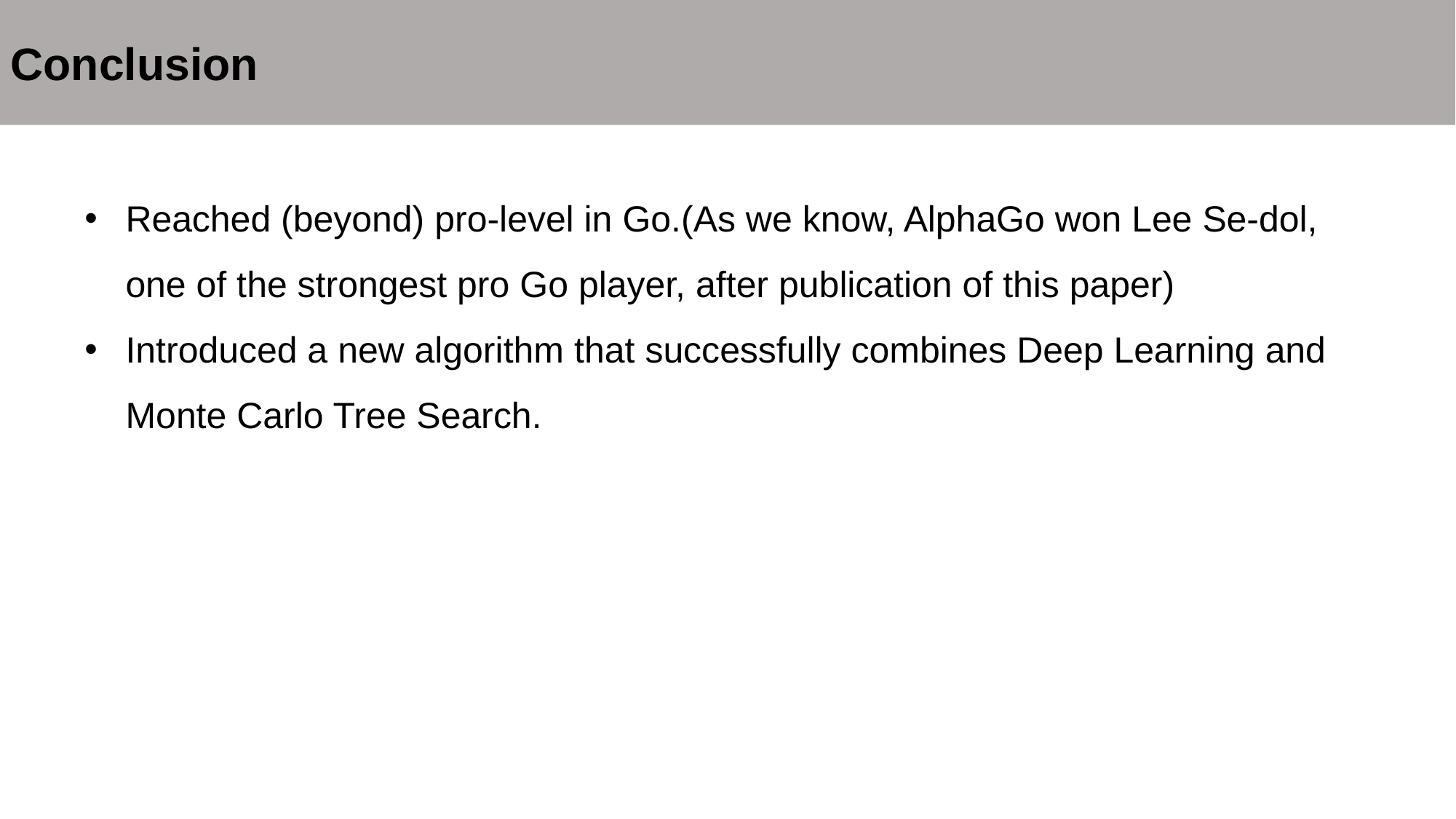

Conclusion
Reached (beyond) pro-level in Go.(As we know, AlphaGo won Lee Se-dol, one of the strongest pro Go player, after publication of this paper)
Introduced a new algorithm that successfully combines Deep Learning and Monte Carlo Tree Search.